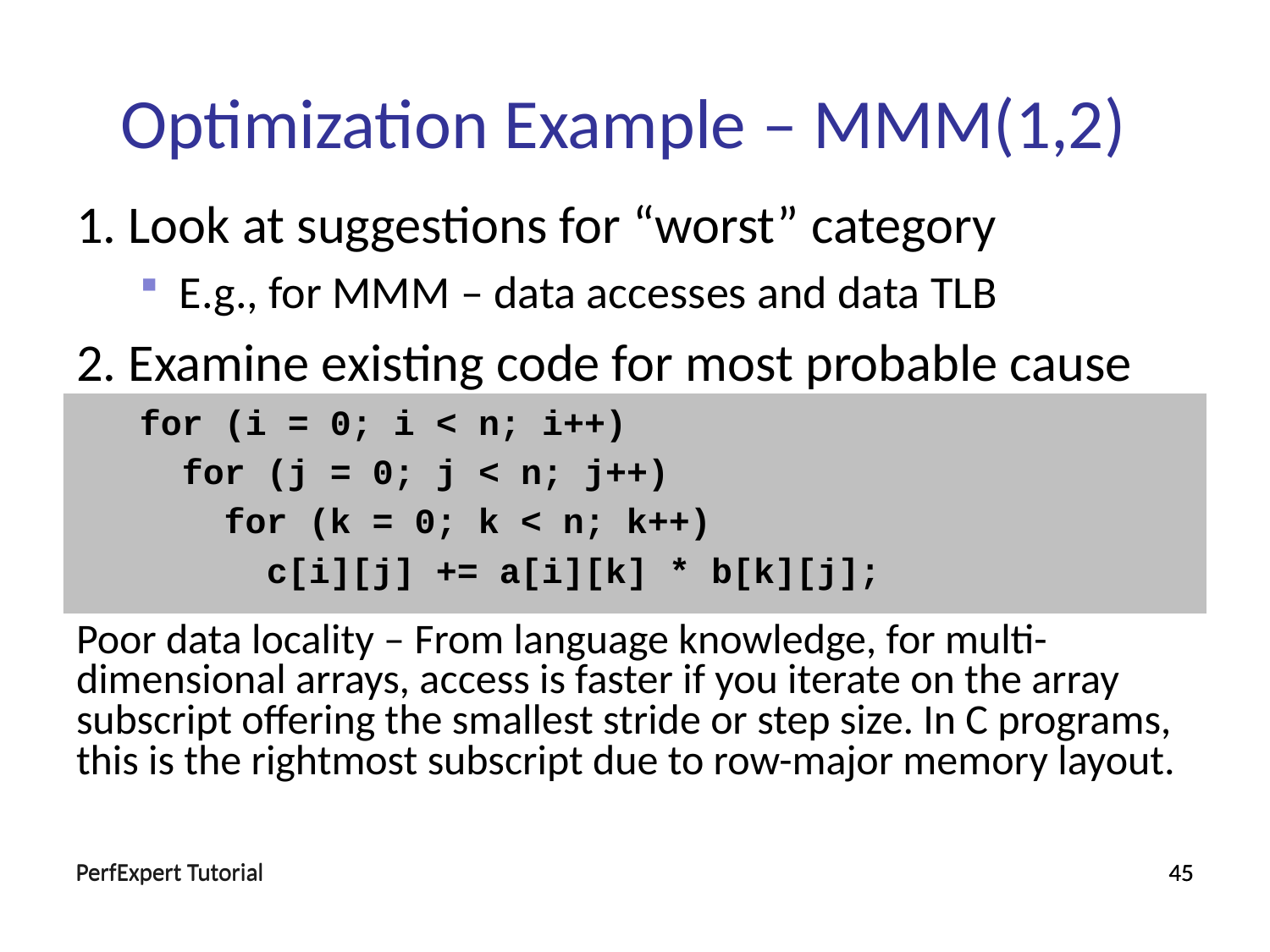

Optimization Example – MMM(1,2)
1. Look at suggestions for “worst” category
E.g., for MMM – data accesses and data TLB
2. Examine existing code for most probable cause

Poor data locality – From language knowledge, for multi-dimensional arrays, access is faster if you iterate on the array subscript offering the smallest stride or step size. In C programs, this is the rightmost subscript due to row-major memory layout.

for (i = 0; i < n; i++)
  for (j = 0; j < n; j++)
    for (k = 0; k < n; k++)
      c[i][j] += a[i][k] * b[k][j];
PerfExpert Tutorial
PerfExpert Tutorial
45
45